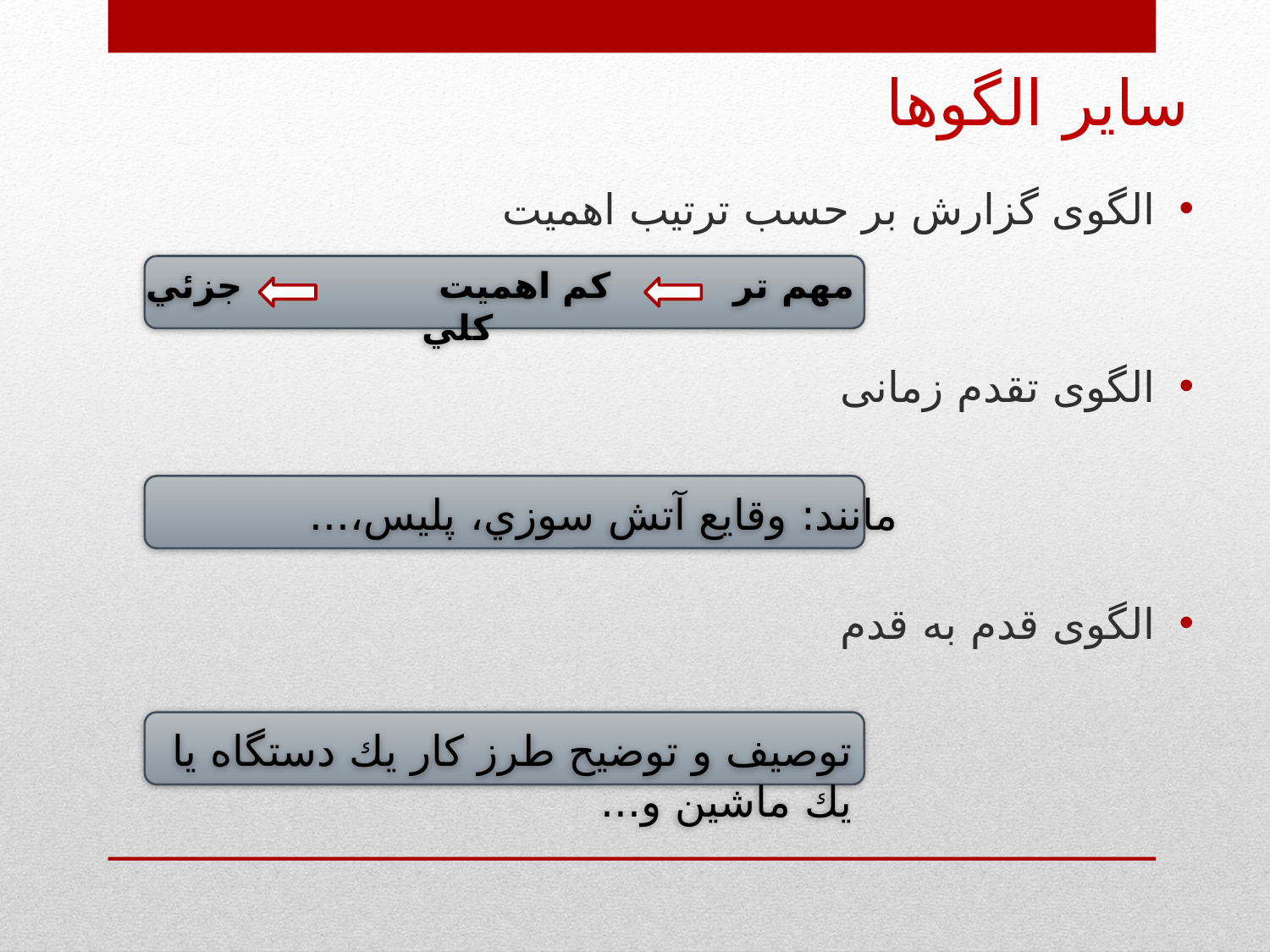

سایر الگوها
# الگوی گزارش بر حسب ترتیب اهمیت

الگوی تقدم زمانی

الگوی قدم به قدم

مهم تر          كم اهميت                جزئي            كلي

مانند: وقايع آتش سوزي، پليس،...

توصيف و توضيح طرز كار يك دستگاه يا يك ماشين و...